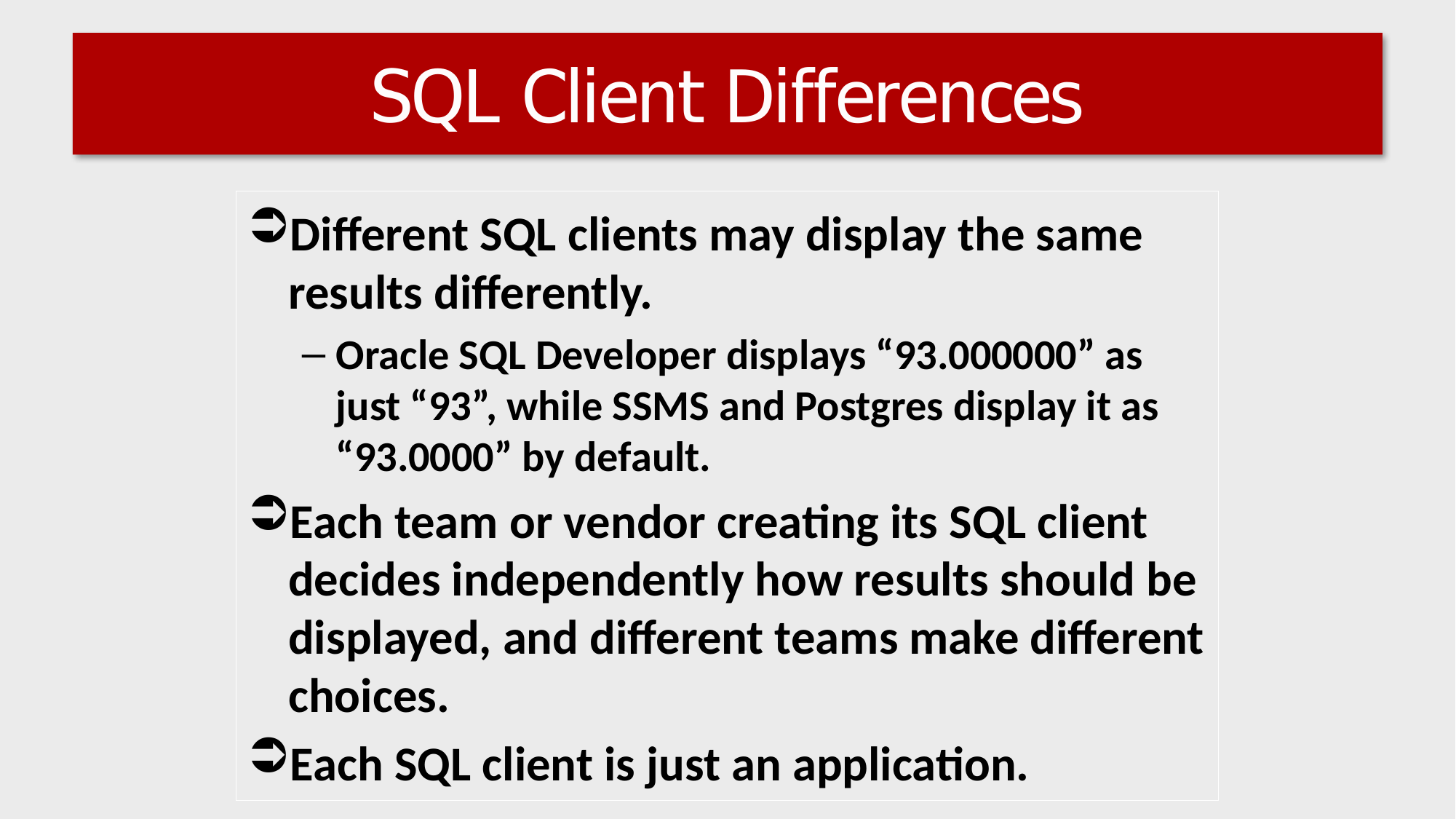

# SQL Client Differences
Different SQL clients may display the same results differently.
Oracle SQL Developer displays “93.000000” as just “93”, while SSMS and Postgres display it as “93.0000” by default.
Each team or vendor creating its SQL client decides independently how results should be displayed, and different teams make different choices.
Each SQL client is just an application.